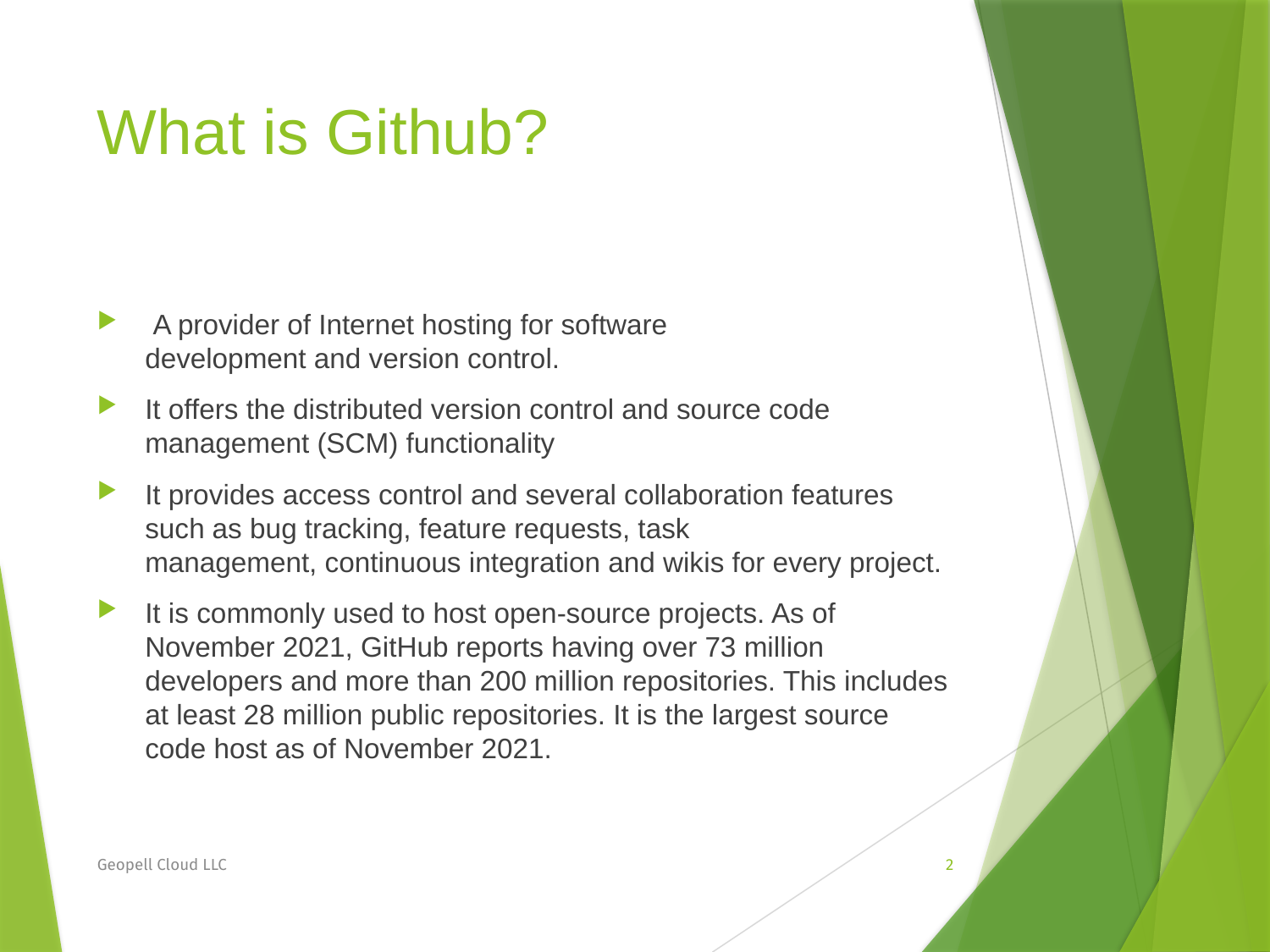

# What is Github?
 A provider of Internet hosting for software development and version control.
It offers the distributed version control and source code management (SCM) functionality
It provides access control and several collaboration features such as bug tracking, feature requests, task management, continuous integration and wikis for every project.
It is commonly used to host open-source projects. As of November 2021, GitHub reports having over 73 million developers and more than 200 million repositories. This includes at least 28 million public repositories. It is the largest source code host as of November 2021.
Geopell Cloud LLC
2